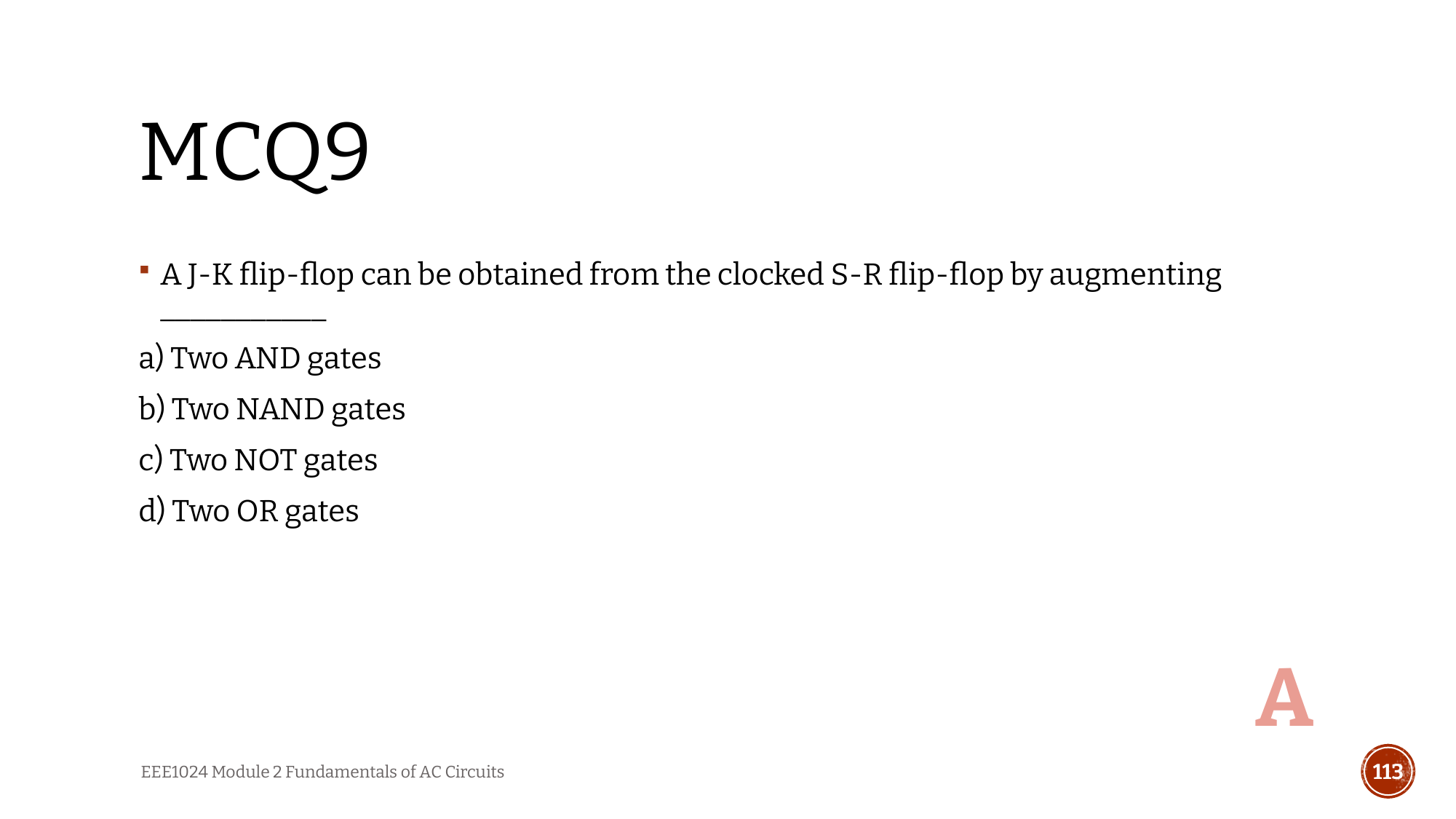

# MCQ9
A J-K flip-flop can be obtained from the clocked S-R flip-flop by augmenting ___________
a) Two AND gates
b) Two NAND gates
c) Two NOT gates
d) Two OR gates
A
EEE1024 Module 2 Fundamentals of AC Circuits
113